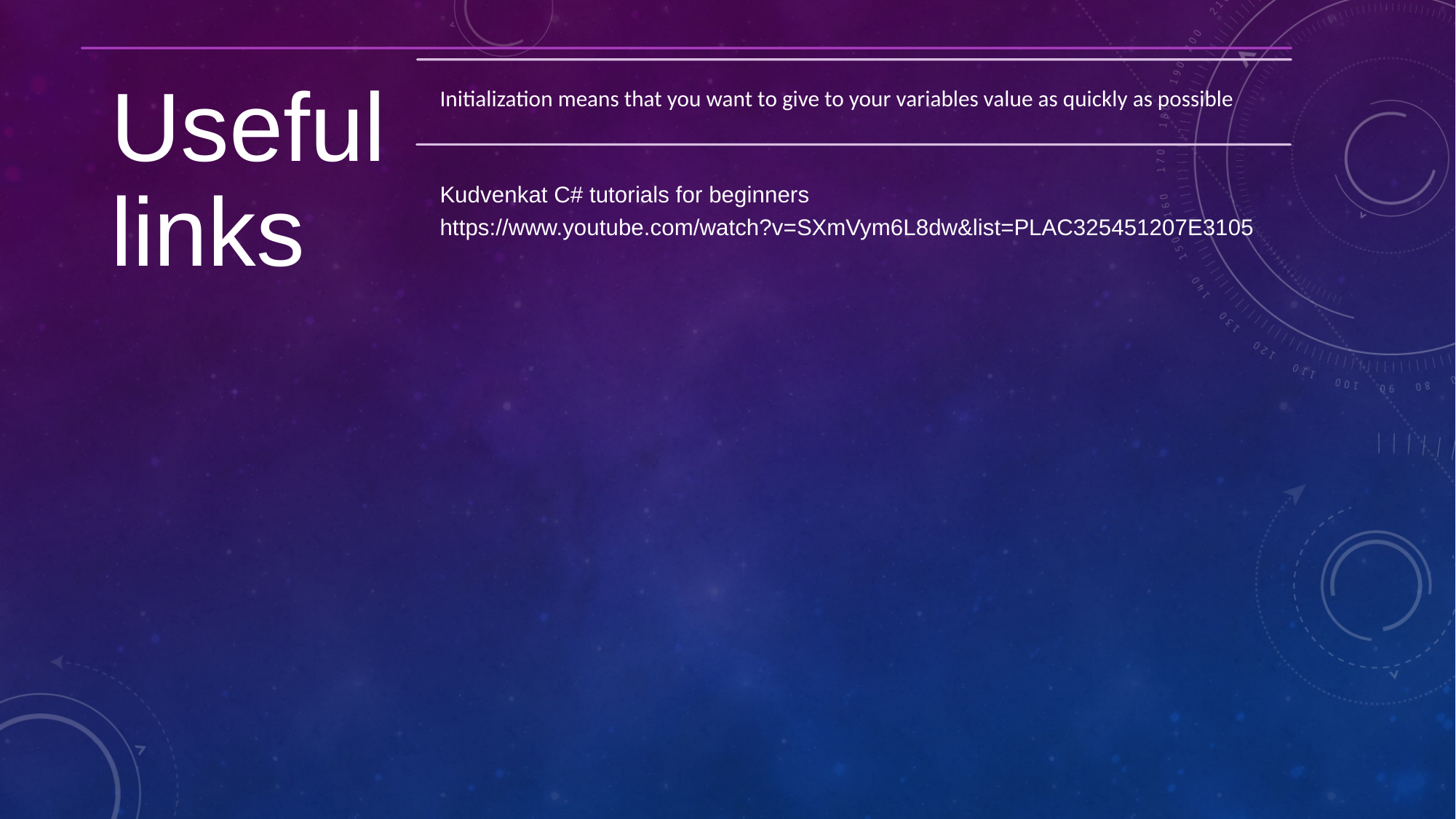

Useful links
Initialization means that you want to give to your variables value as quickly as possible
Kudvenkat C# tutorials for beginners
https://www.youtube.com/watch?v=SXmVym6L8dw&list=PLAC325451207E3105